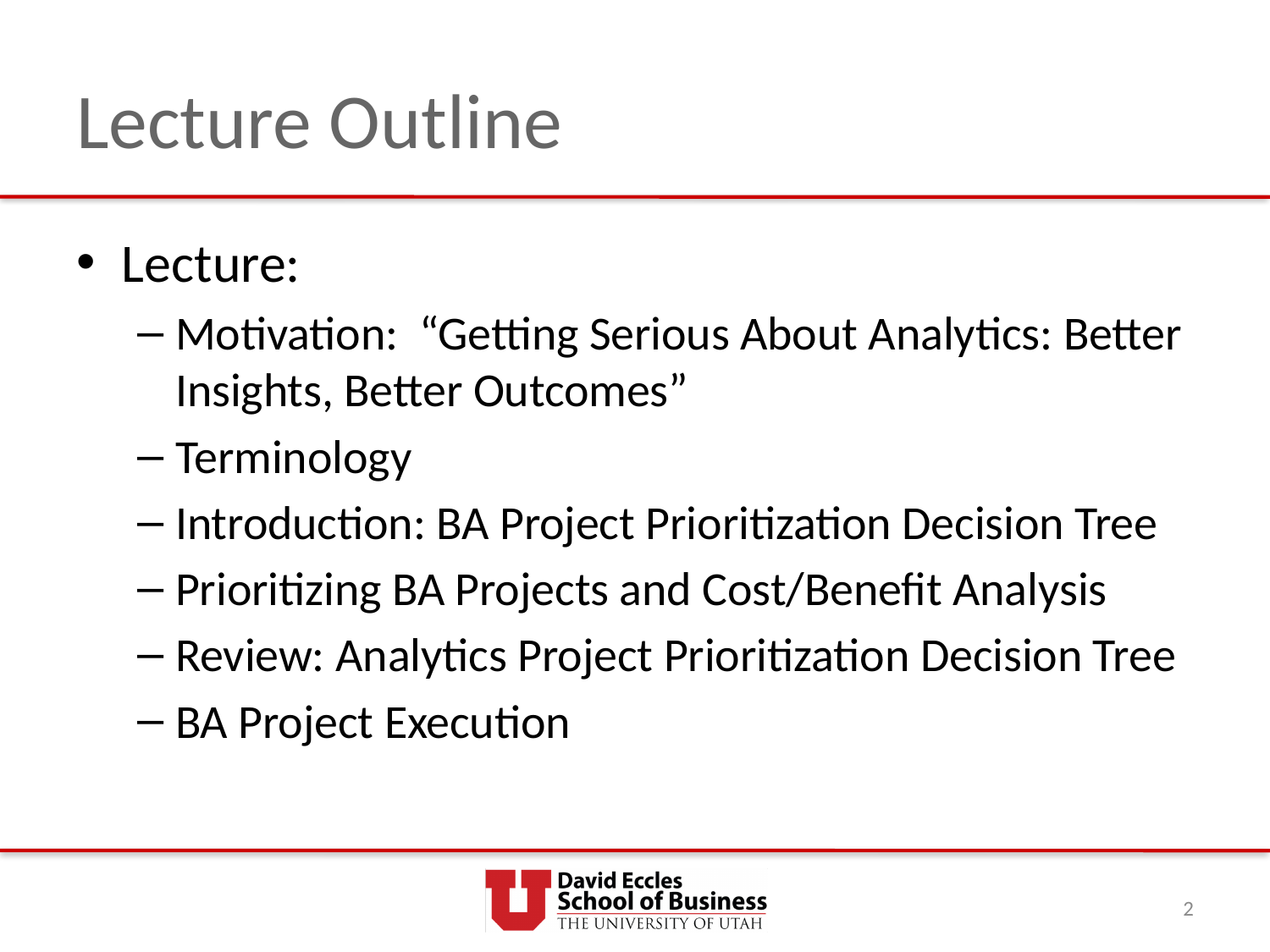

# Lecture Outline
Lecture:
Motivation:  “Getting Serious About Analytics: Better Insights, Better Outcomes”
Terminology
Introduction: BA Project Prioritization Decision Tree
Prioritizing BA Projects and Cost/Benefit Analysis
Review: Analytics Project Prioritization Decision Tree
BA Project Execution
2